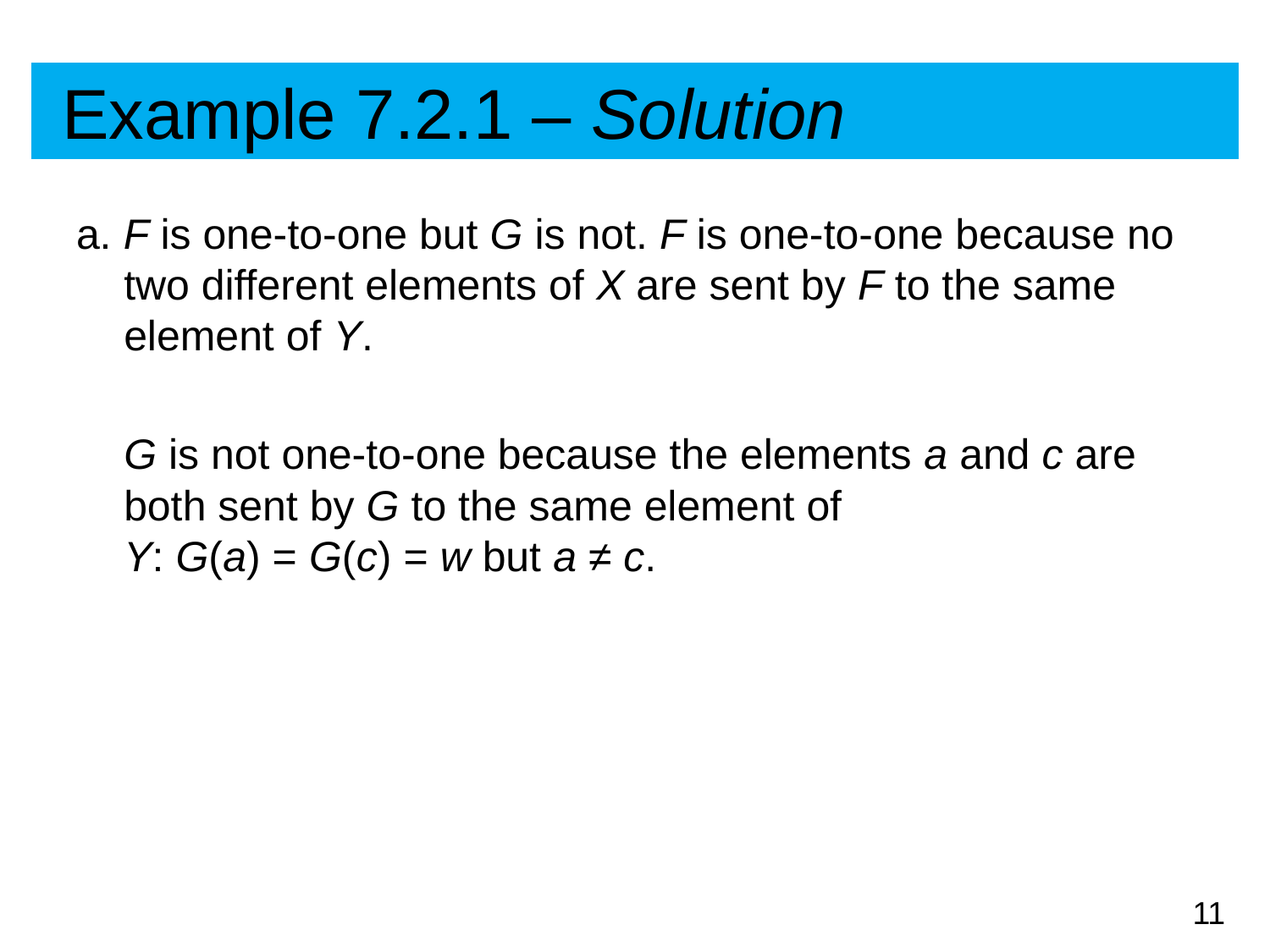

# Example 7.2.1 – Solution
a. F is one-to-one but G is not. F is one-to-one because no two different elements of X are sent by F to the same element of Y.

	G is not one-to-one because the elements a and c are both sent by G to the same element of                           Y: G(a) = G(c) = w but a ≠ c.